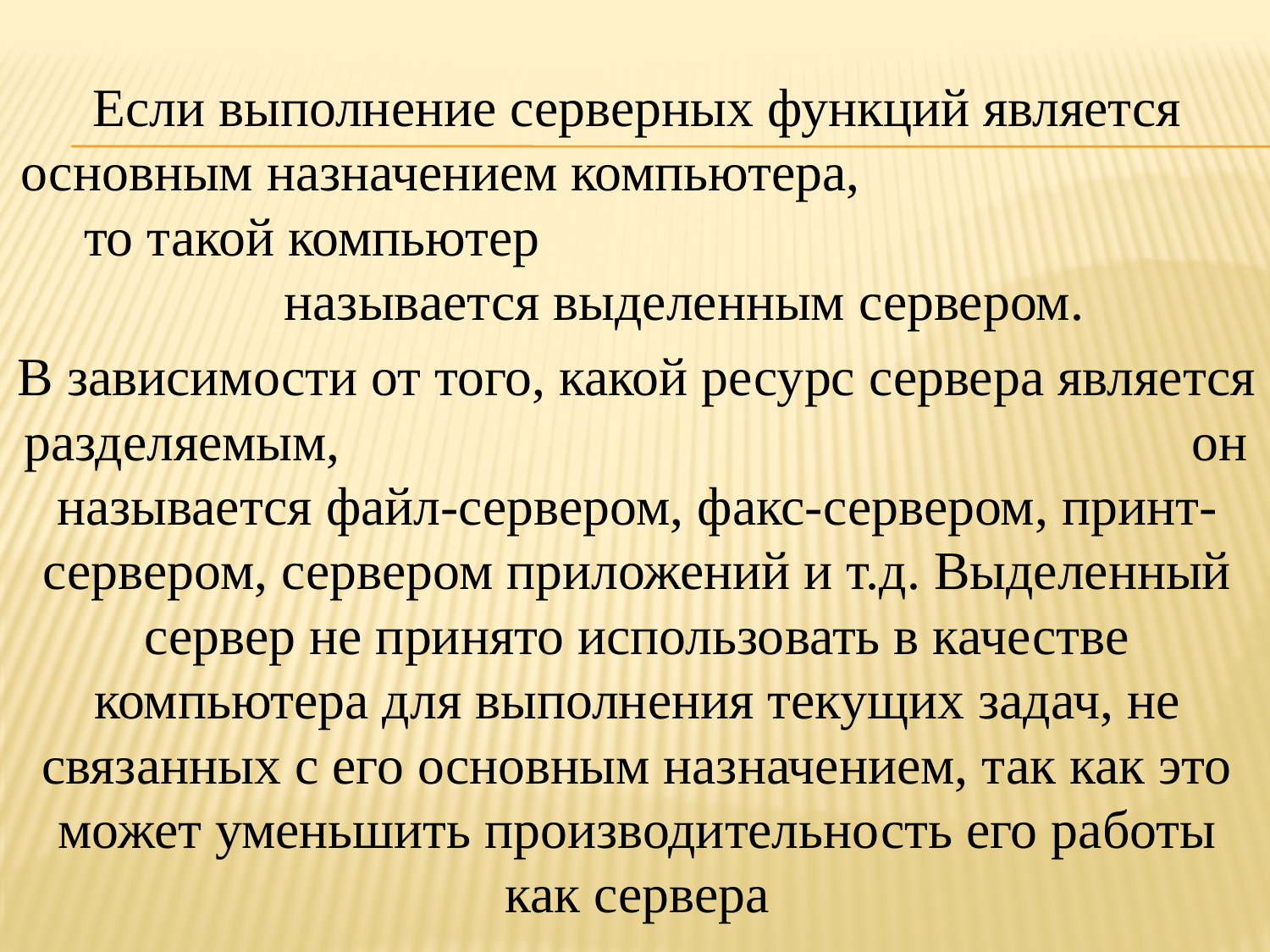

Если выполнение серверных функций является основным назначением компьютера,                                   то такой компьютер                                                              называется выделенным сервером.
В зависимости от того, какой ресурс сервера является разделяемым,                                                               он называется файл-сервером, факс-сервером, принт-сервером, сервером приложений и т.д. Выделенный сервер не принято использовать в качестве компьютера для выполнения текущих задач, не связанных с его основным назначением, так как это может уменьшить производительность его работы как сервера